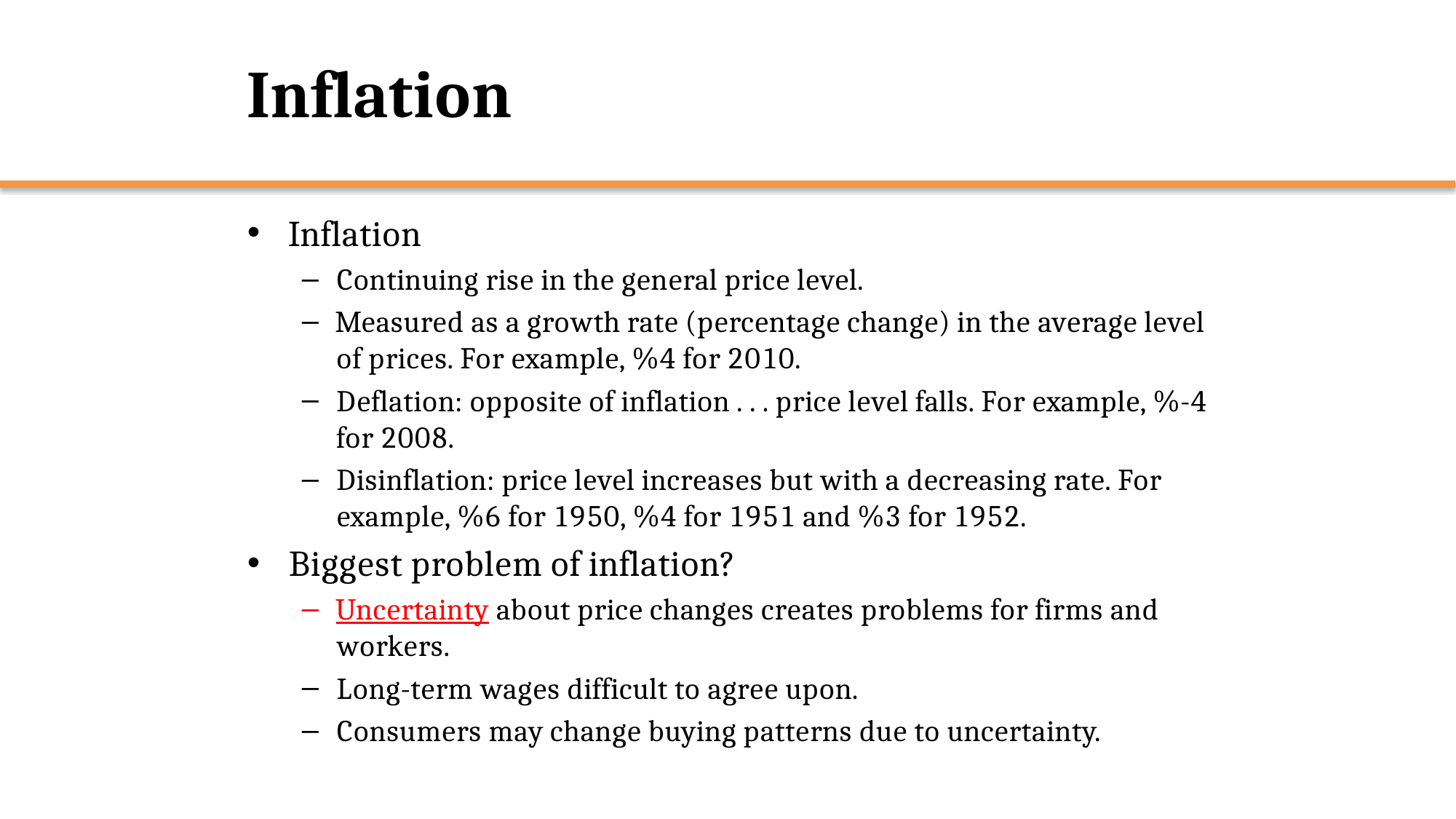

# Inflation
Inflation
Continuing rise in the general price level.
Measured as a growth rate (percentage change) in the average level of prices. For example, %4 for 2010.
Deflation: opposite of inflation . . . price level falls. For example, %-4 for 2008.
Disinflation: price level increases but with a decreasing rate. For example, %6 for 1950, %4 for 1951 and %3 for 1952.
Biggest problem of inflation?
Uncertainty about price changes creates problems for firms and workers.
Long-term wages difficult to agree upon.
Consumers may change buying patterns due to uncertainty.